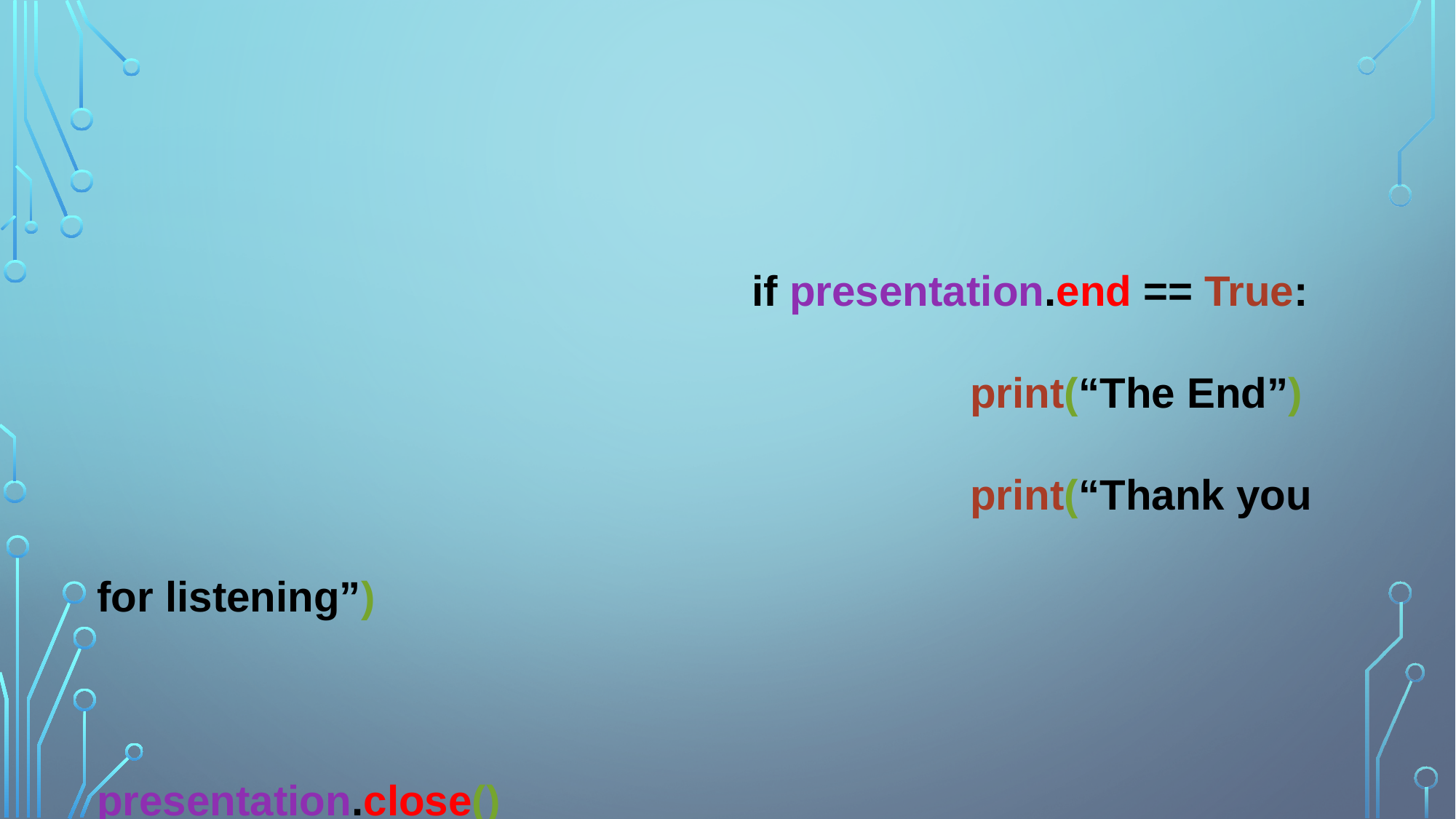

if presentation.end == True:
								print(“The End”)
								print(“Thank you for listening”)
								presentation.close()